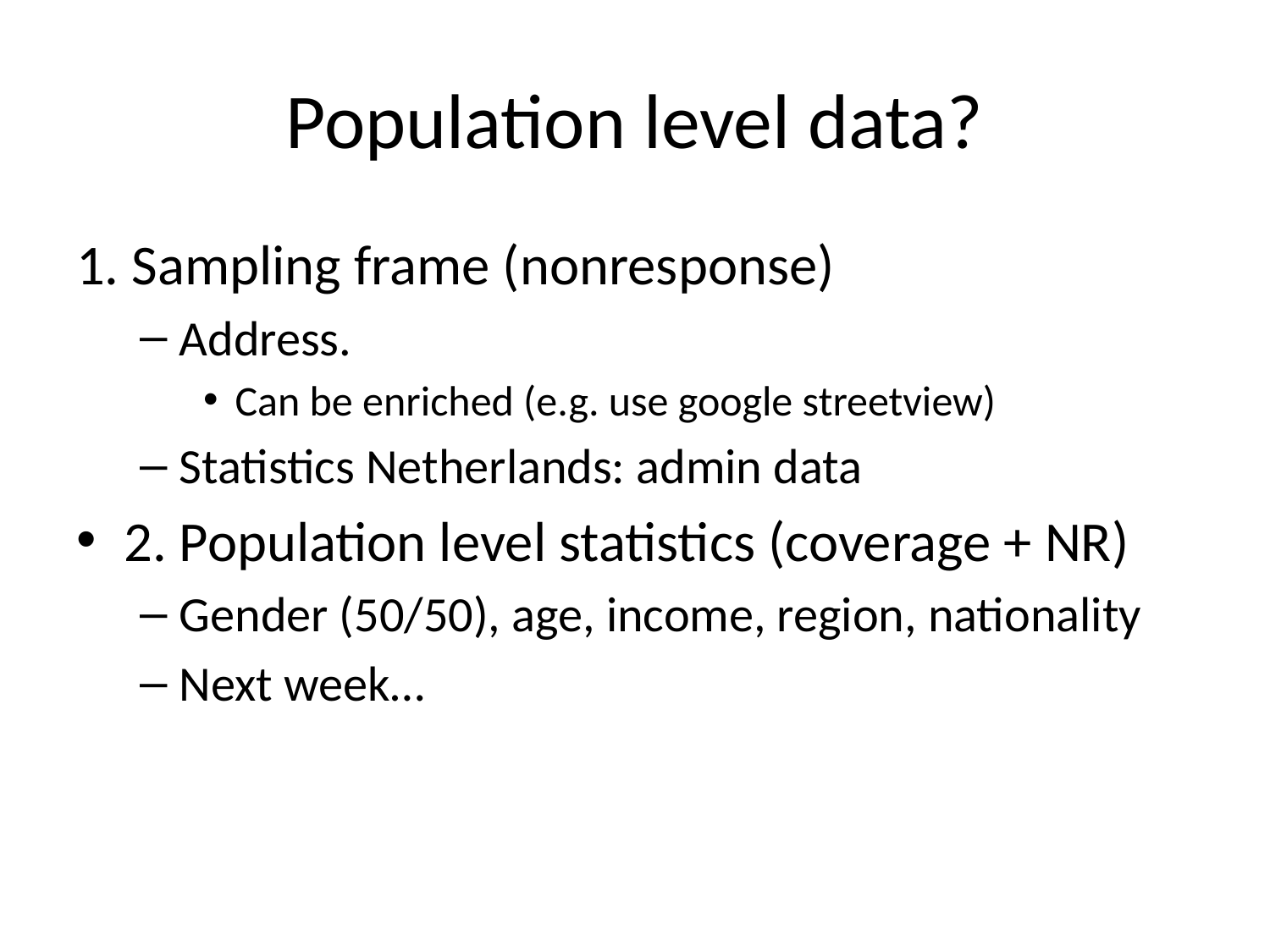

# Population level data?
1. Sampling frame (nonresponse)
Address.
Can be enriched (e.g. use google streetview)
Statistics Netherlands: admin data
2. Population level statistics (coverage + NR)
Gender (50/50), age, income, region, nationality
Next week…